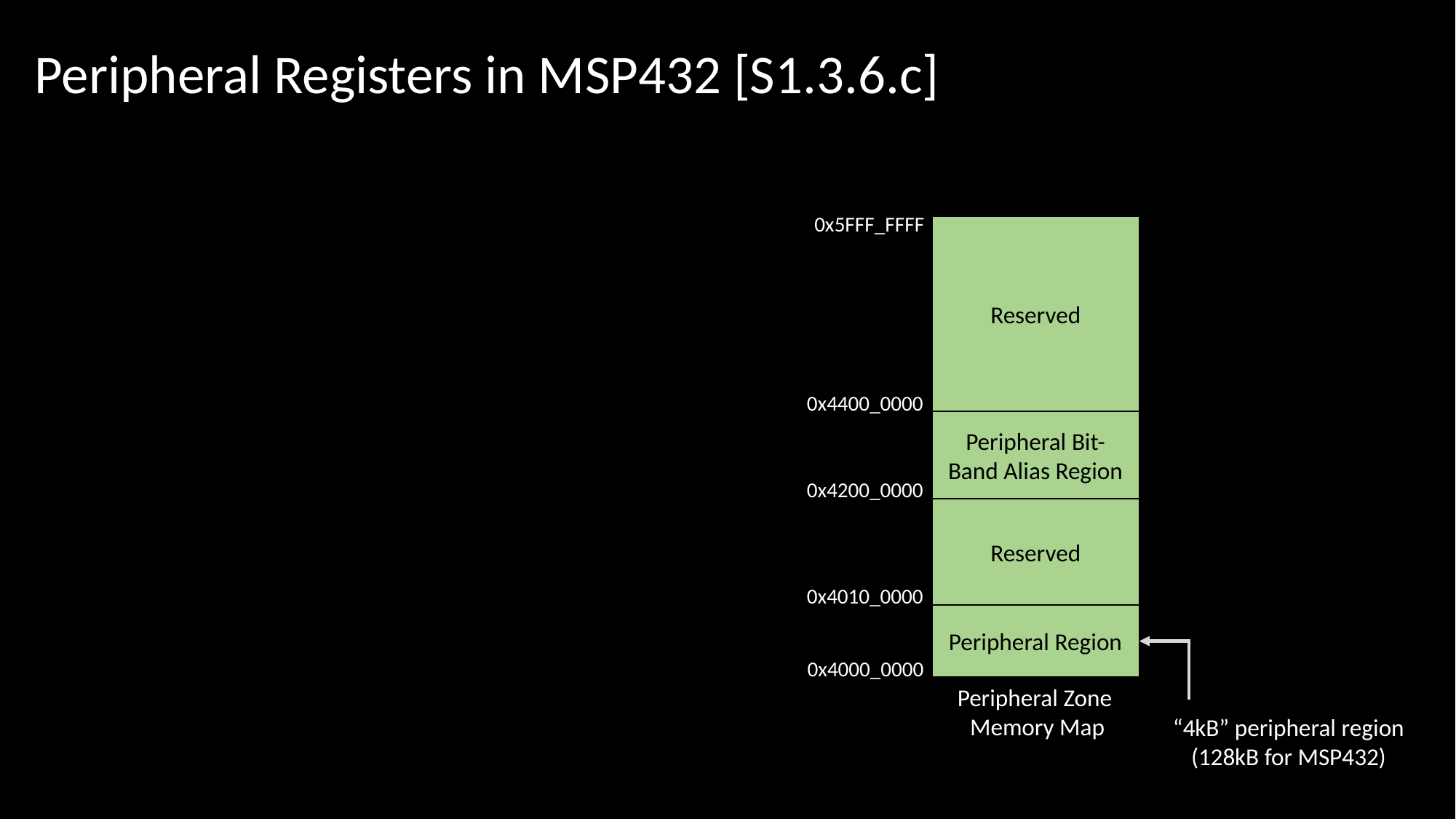

# Peripheral Registers in MSP432 [S1.3.6.c]
0x5FFF_FFFF
0x4000_0000
Reserved
0x4400_0000
Peripheral Bit-Band Alias Region
0x4200_0000
Reserved
0x4010_0000
Peripheral Region
Peripheral Zone
Memory Map
“4kB” peripheral region
(128kB for MSP432)